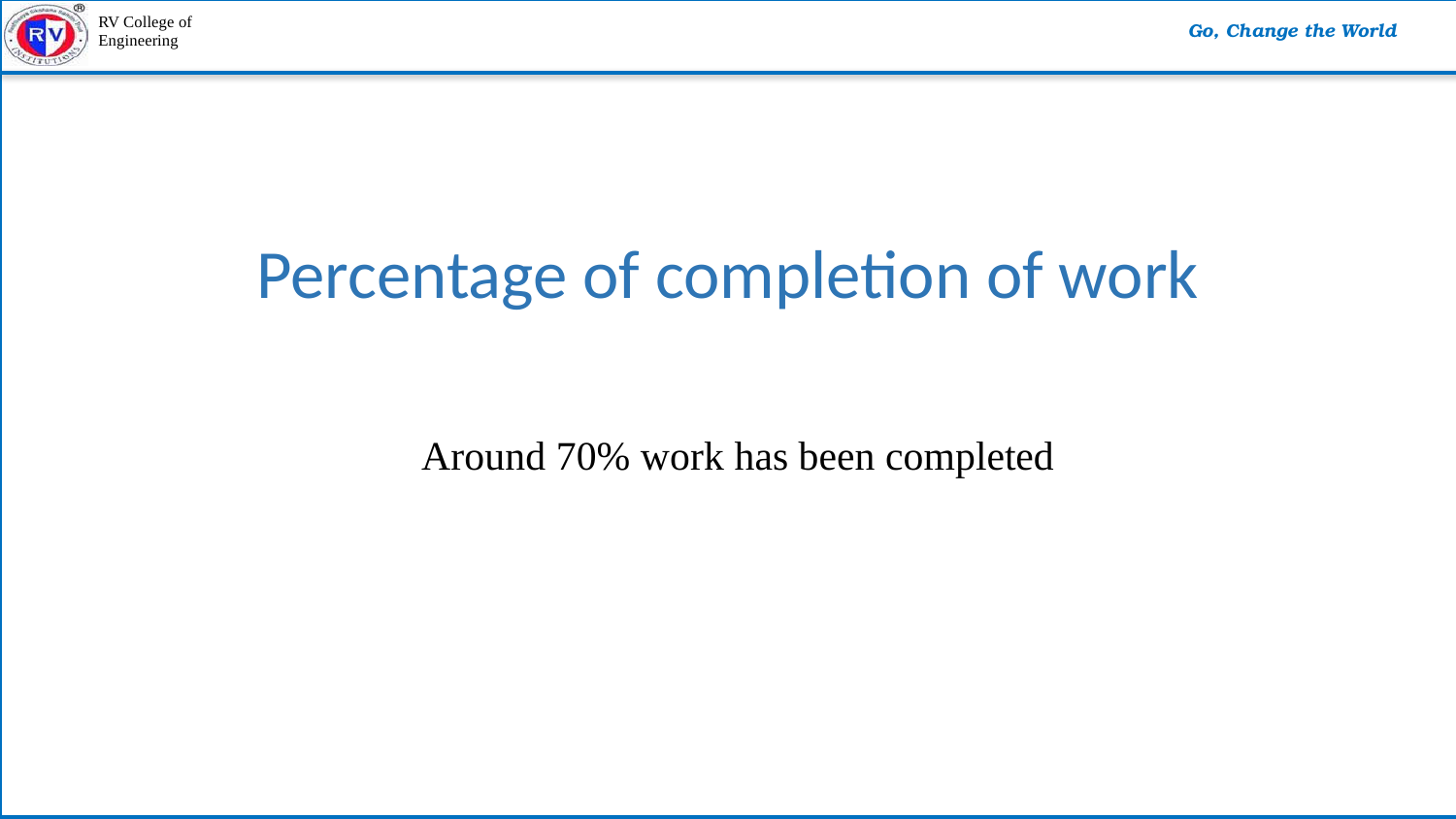

# Percentage of completion of work
Around 70% work has been completed